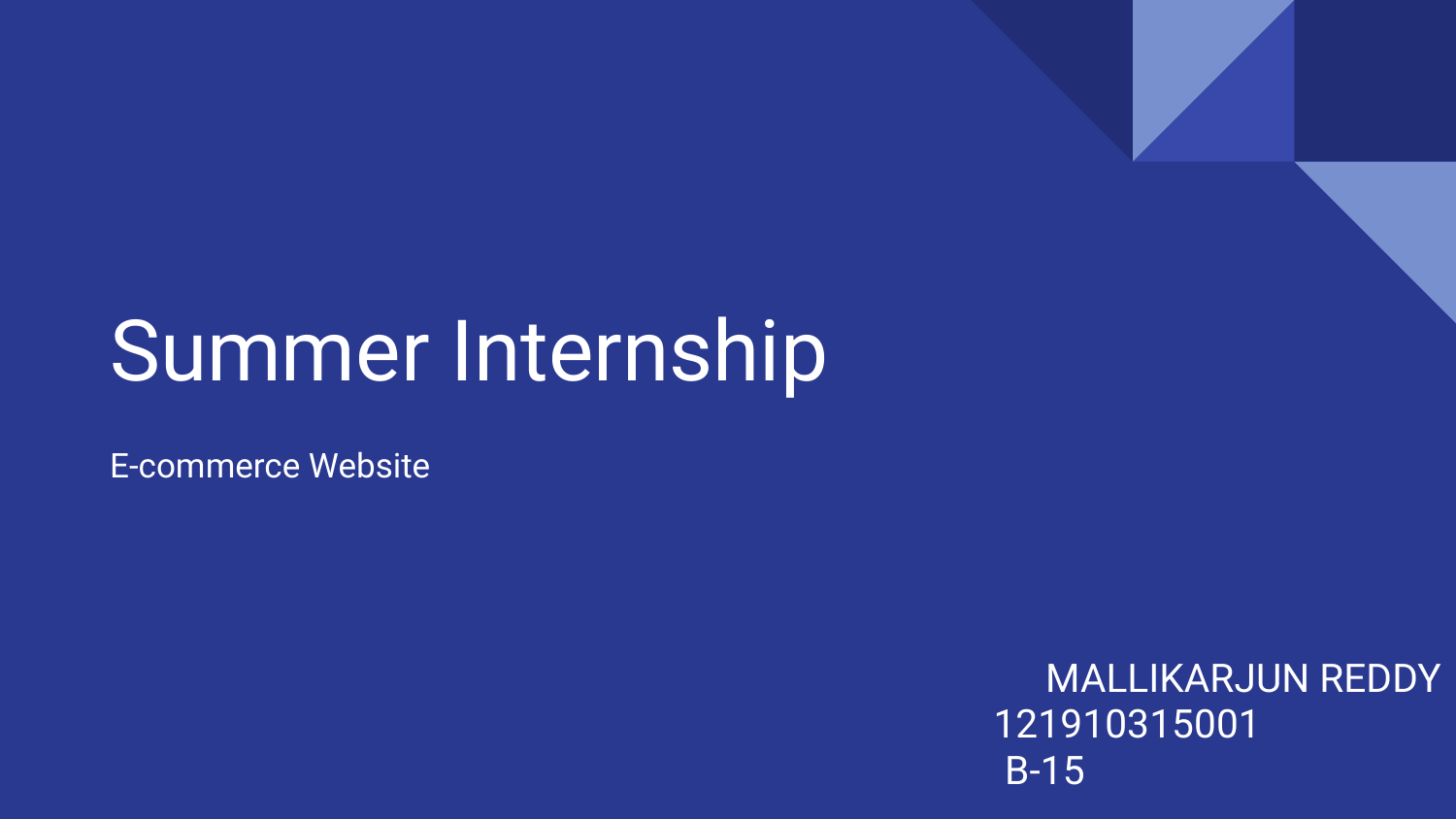

# Summer Internship
E-commerce Website

MALLIKARJUN REDDY
                                                                          121910315001
                                                         B-15